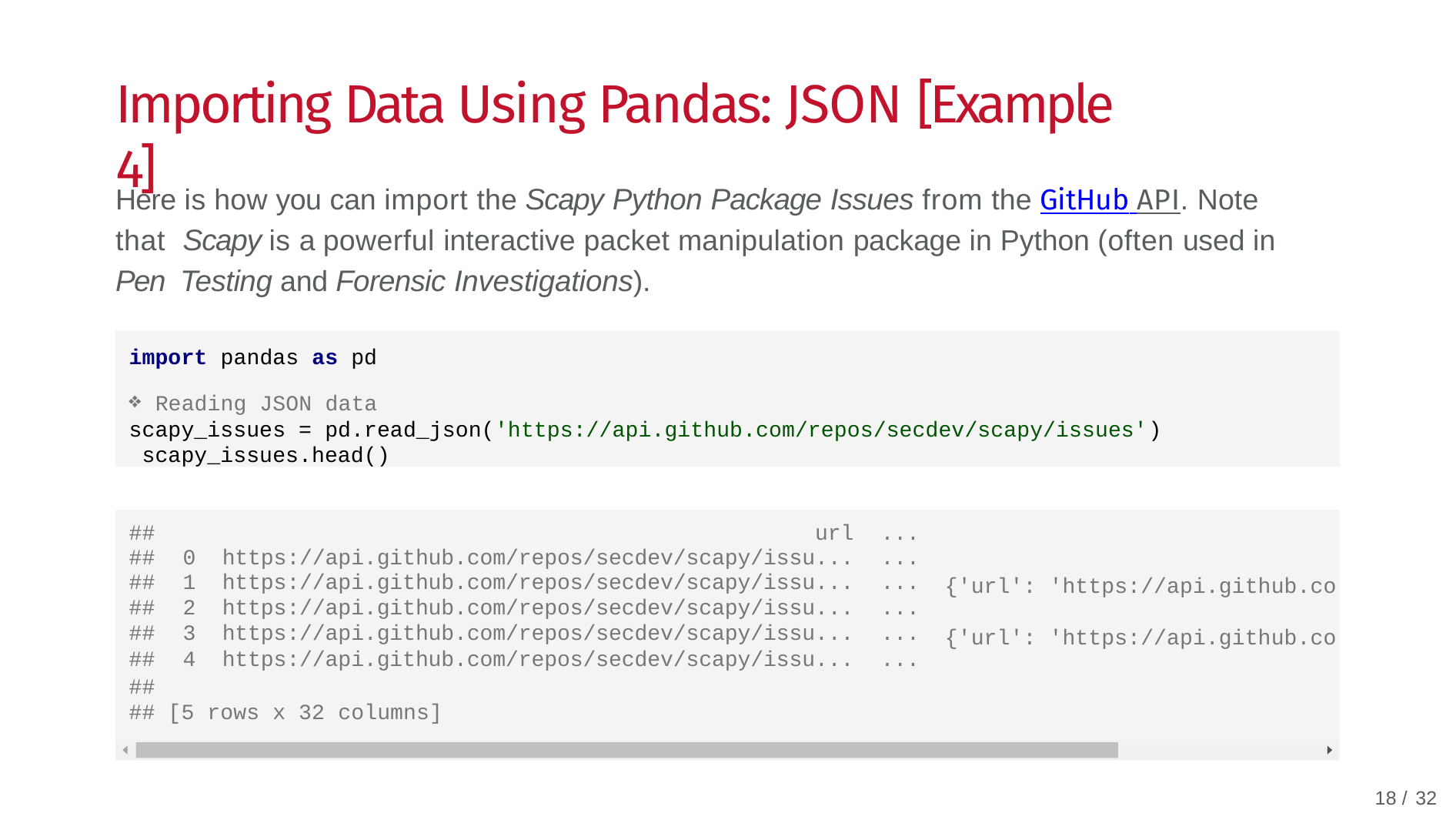

# Importing Data Using Pandas: JSON [Example 4]
Here is how you can import the Scapy Python Package Issues from the GitHub API. Note that  Scapy is a powerful interactive packet manipulation package in Python (often used in Pen  Testing and Forensic Investigations).
import pandas as pd
Reading JSON data
scapy_issues = pd.read_json('https://api.github.com/repos/secdev/scapy/issues')  scapy_issues.head()

| ## | url | ... |
| --- | --- | --- |
| ## | 0 https://api.github.com/repos/secdev/scapy/issu... | ... |
| ## | 1 https://api.github.com/repos/secdev/scapy/issu... | ... |
| ## | 2 https://api.github.com/repos/secdev/scapy/issu... | ... |
| ## | 3 https://api.github.com/repos/secdev/scapy/issu... | ... |
| ## | 4 https://api.github.com/repos/secdev/scapy/issu... | ... |
{'url': 'https://api.github.co

{'url': 'https://api.github.co
##
## [5 rows x 32 columns]

18 / 32